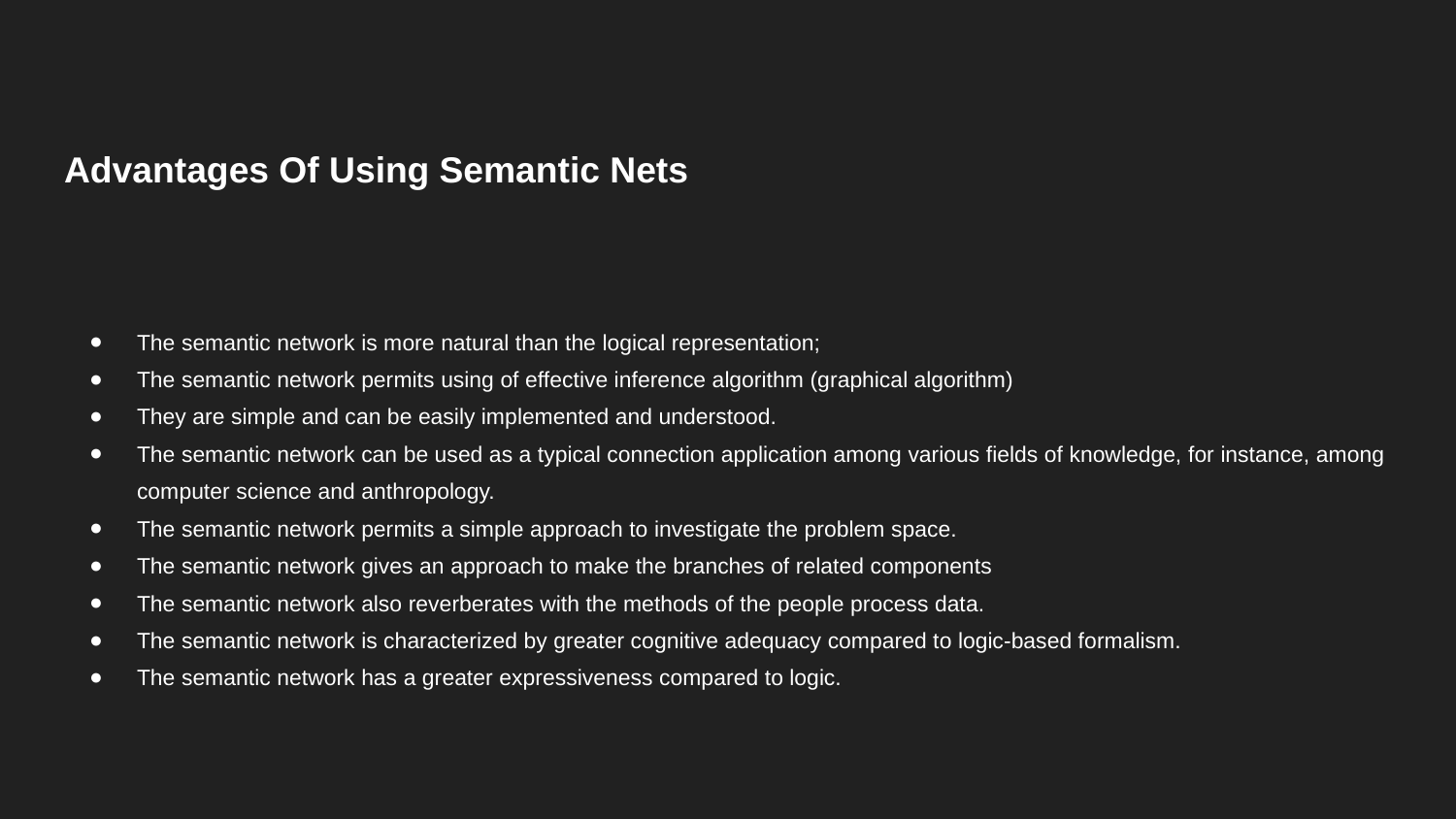

# Advantages Of Using Semantic Nets

The semantic network is more natural than the logical representation;
The semantic network permits using of effective inference algorithm (graphical algorithm)
They are simple and can be easily implemented and understood.
The semantic network can be used as a typical connection application among various fields of knowledge, for instance, among computer science and anthropology.
The semantic network permits a simple approach to investigate the problem space.
The semantic network gives an approach to make the branches of related components
The semantic network also reverberates with the methods of the people process data.
The semantic network is characterized by greater cognitive adequacy compared to logic-based formalism.
The semantic network has a greater expressiveness compared to logic.